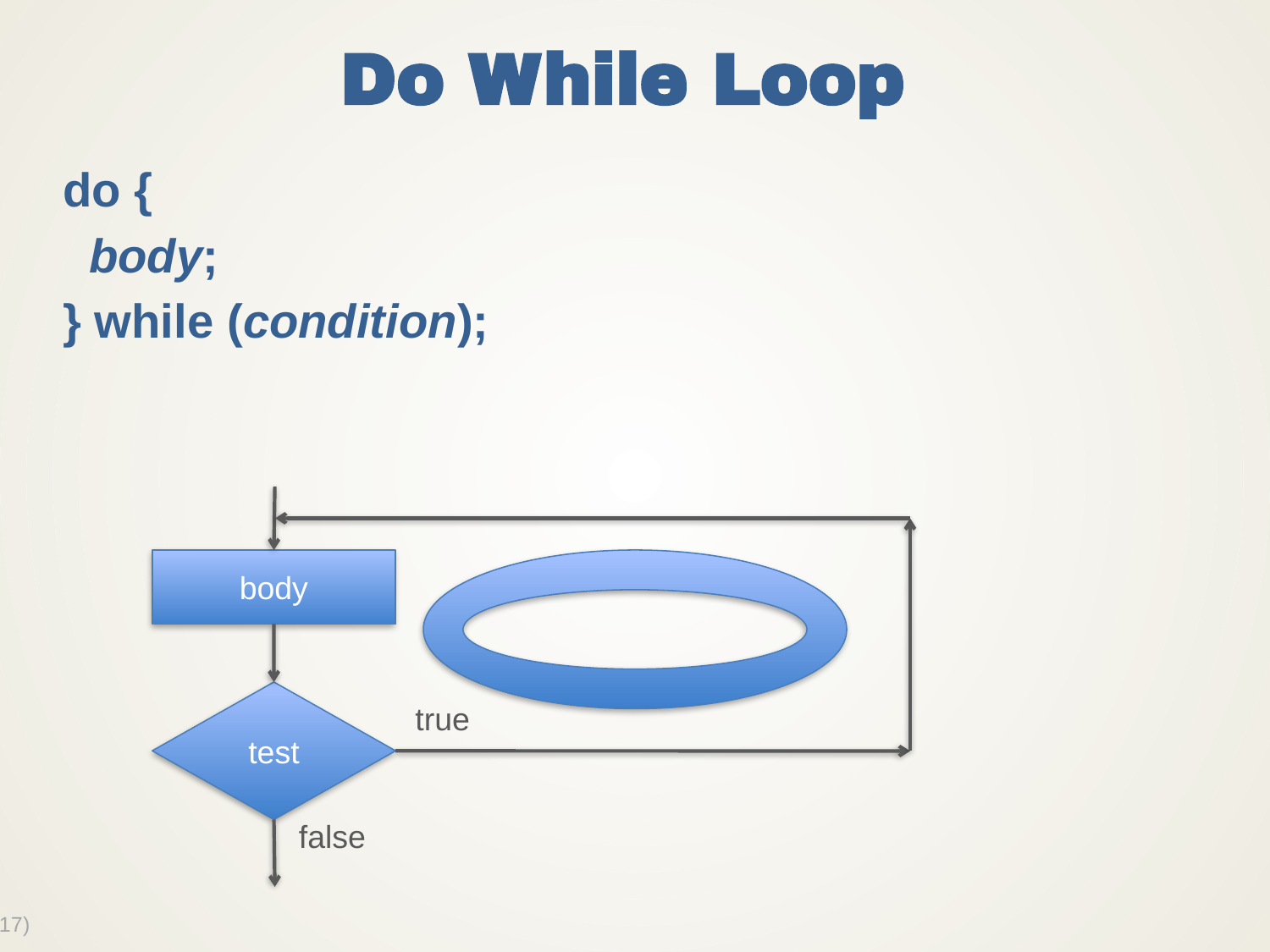

# Do While Loop
do {
  body;
} while (condition);
body

test
true
false